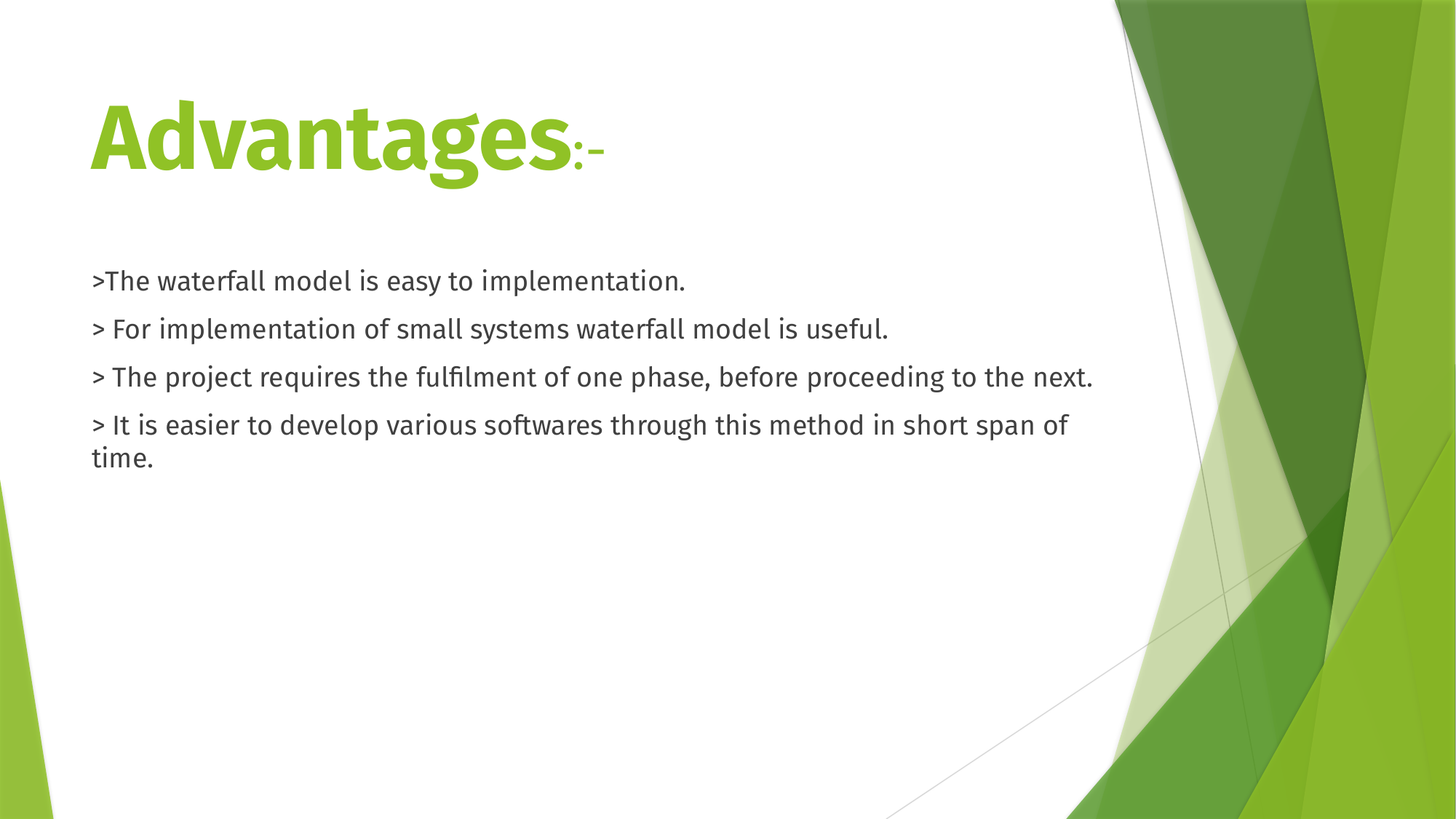

# Advantages:-
>The waterfall model is easy to implementation.
> For implementation of small systems waterfall model is useful.
> The project requires the fulfilment of one phase, before proceeding to the next.
> It is easier to develop various softwares through this method in short span of time.